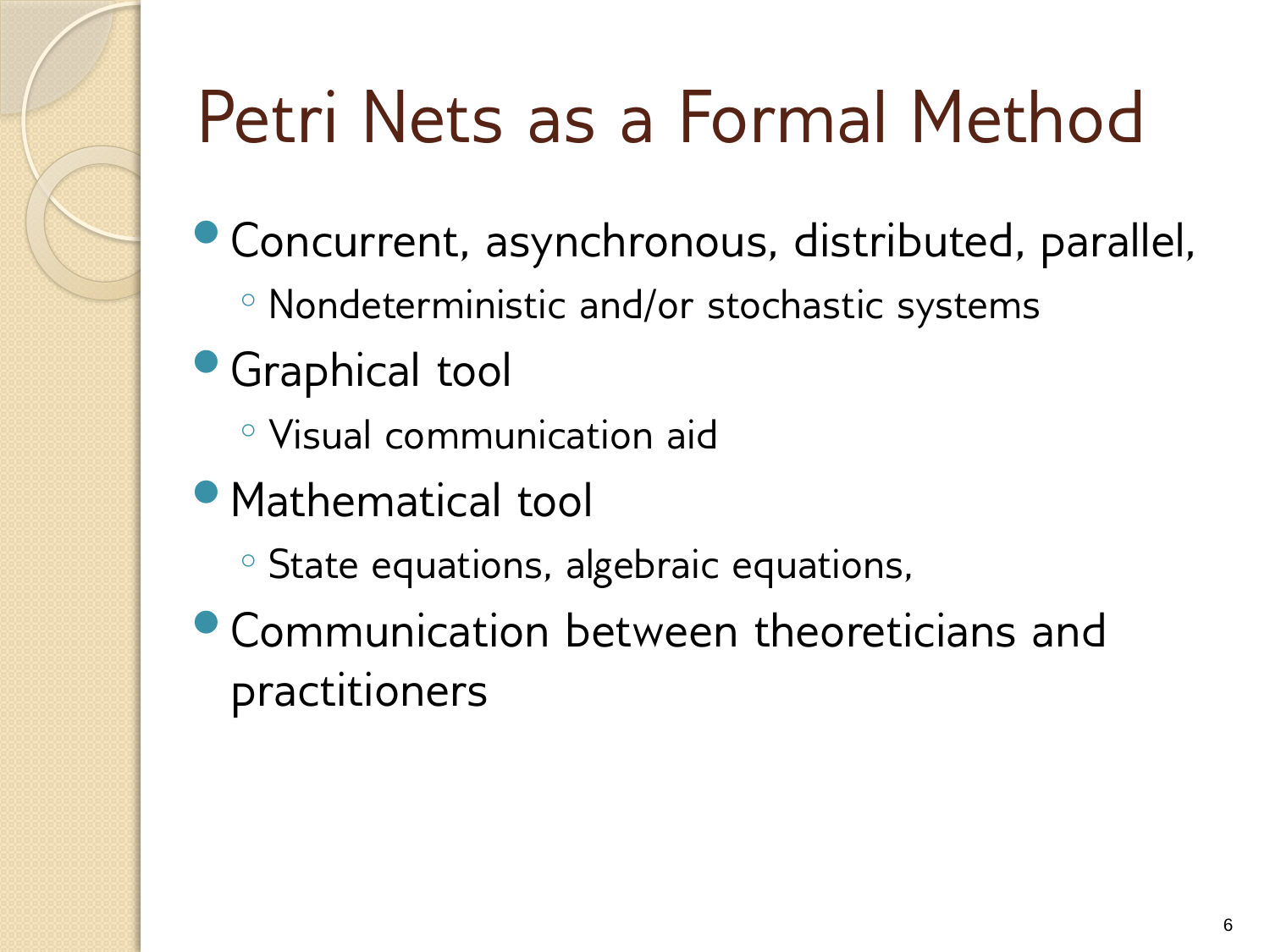

# Petri Nets as a Formal Method
Concurrent, asynchronous, distributed, parallel,
Nondeterministic and/or stochastic systems
Graphical tool
Visual communication aid
Mathematical tool
State equations, algebraic equations,
Communication between theoreticians and practitioners

6